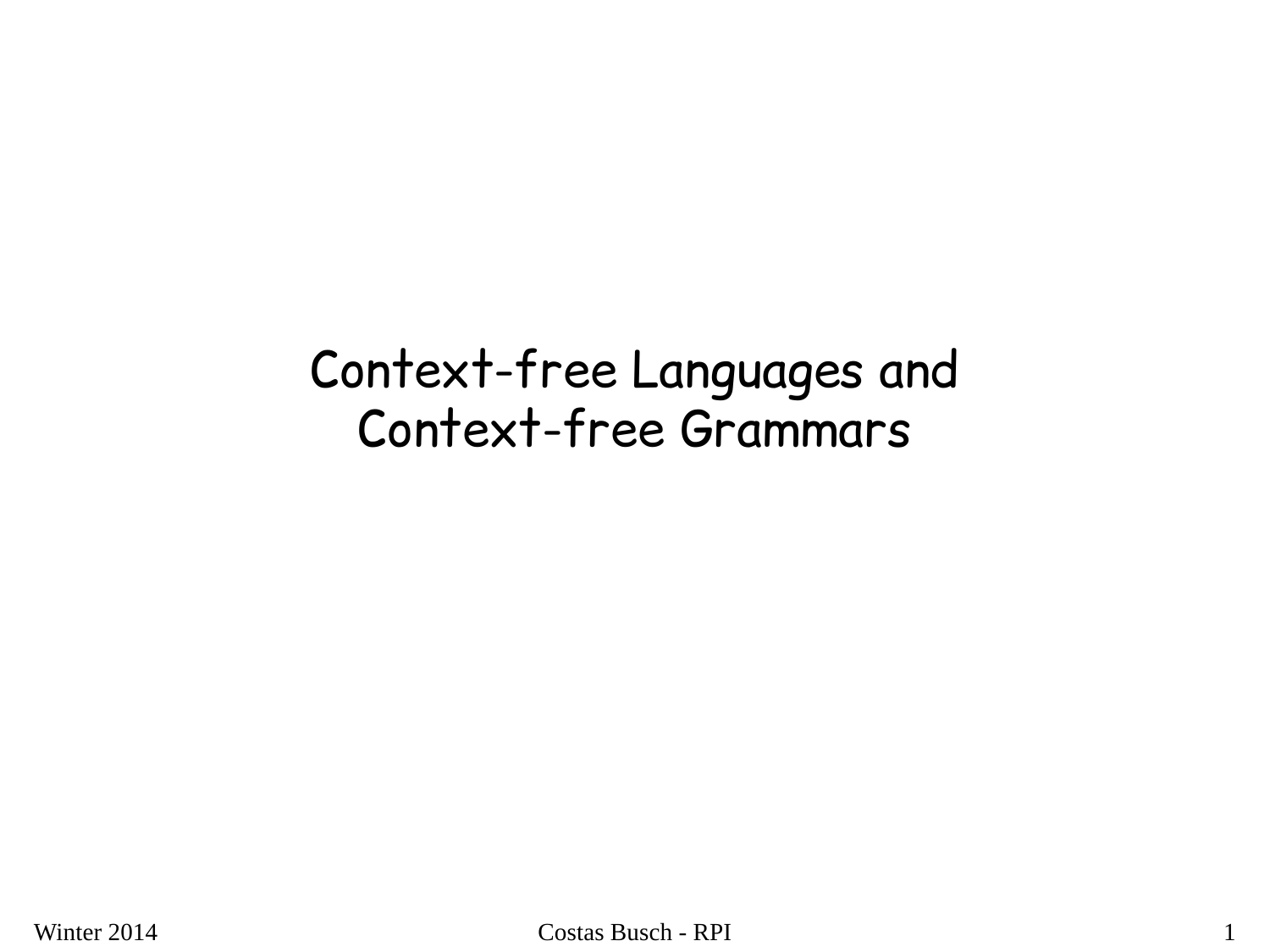

# Context-free Languages and Context-free Grammars

Winter 2014
Costas Busch - RPI
1